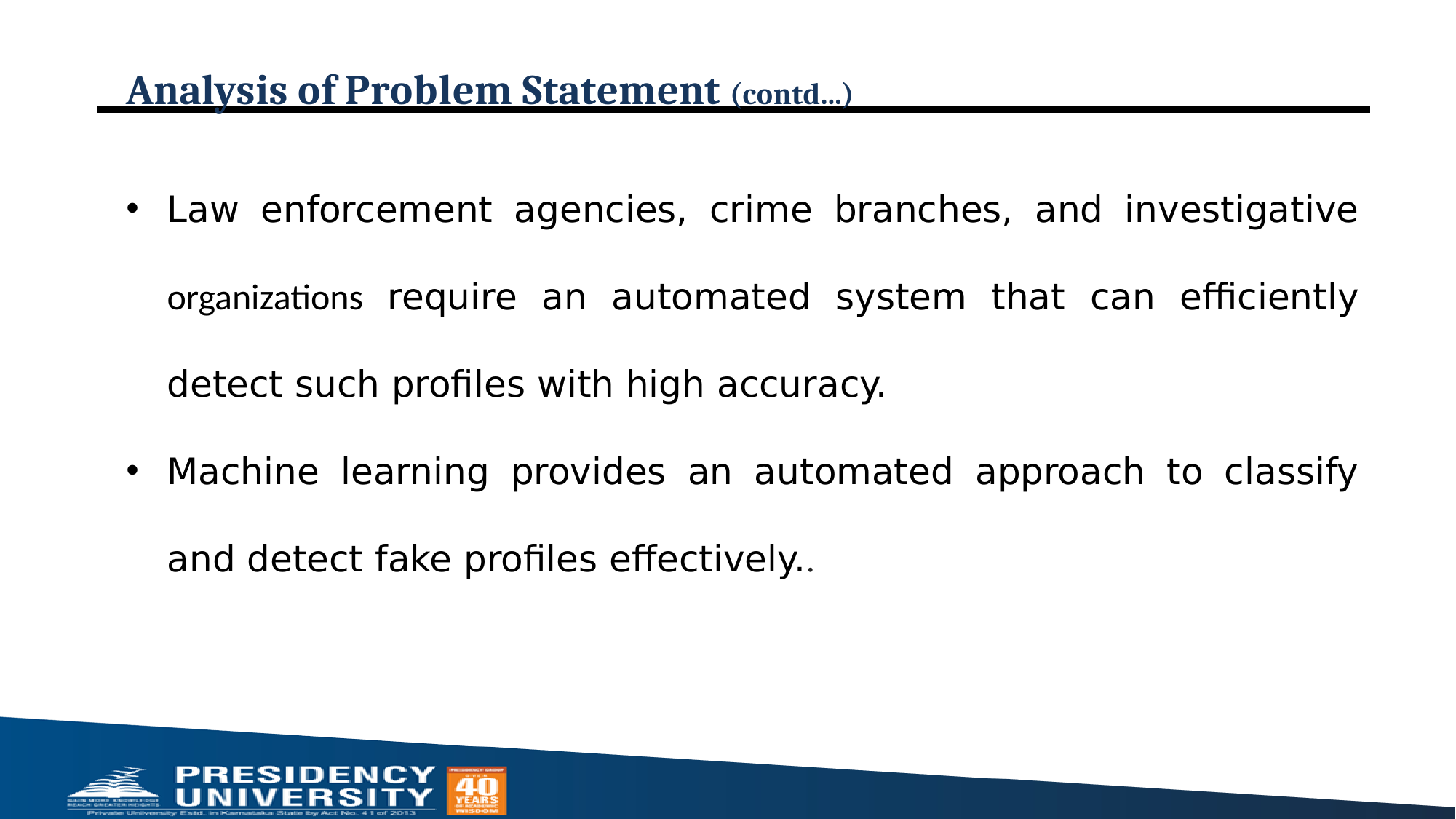

# Analysis of Problem Statement (contd...)
Law enforcement agencies, crime branches, and investigative organizations require an automated system that can efficiently detect such profiles with high accuracy.
Machine learning provides an automated approach to classify and detect fake profiles effectively..